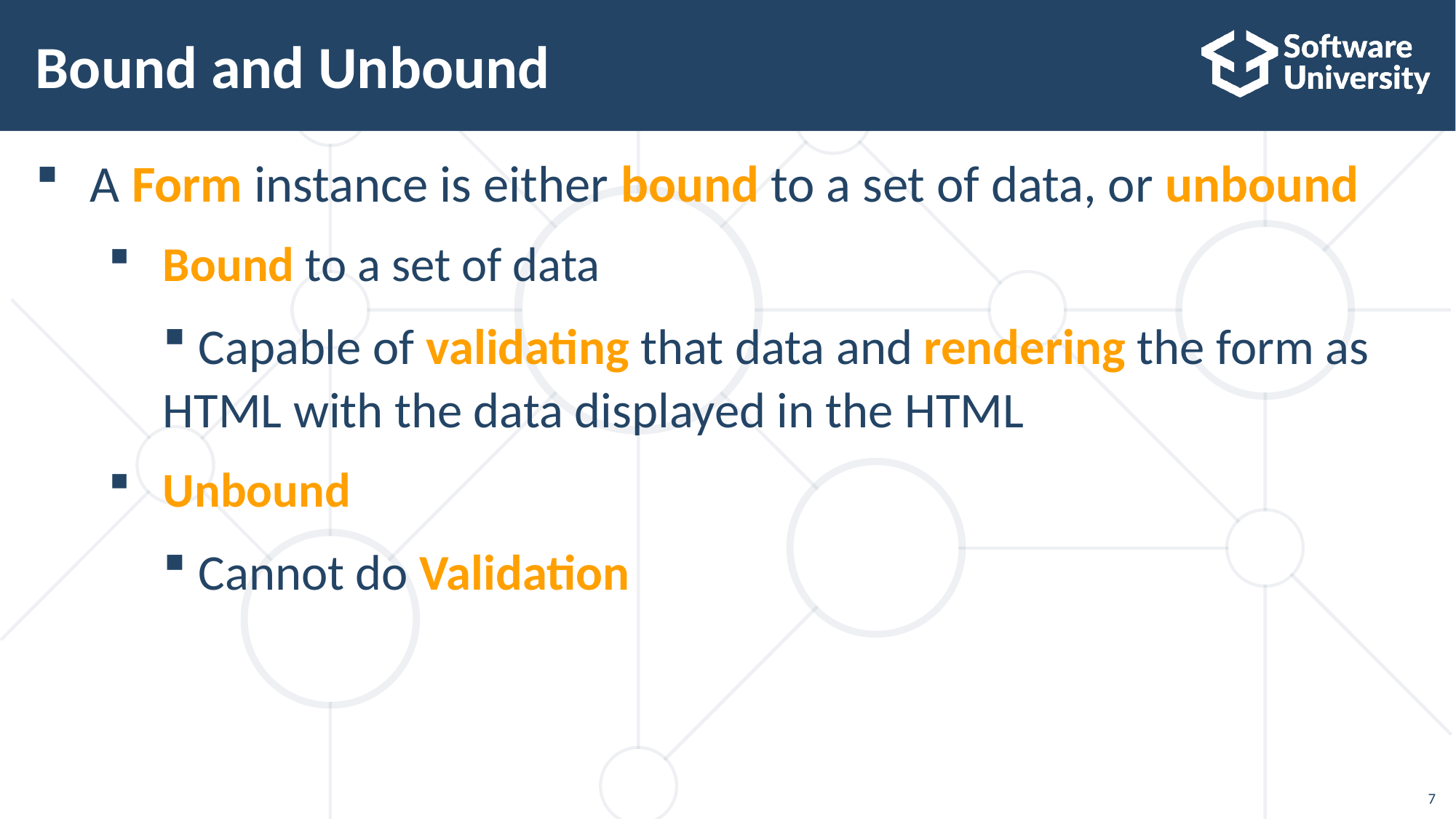

# Bound and Unbound
A Form instance is either bound to a set of data, or unbound
Bound to a set of data
 Capable of validating that data and rendering the form as HTML with the data displayed in the HTML
Unbound
 Cannot do Validation
7